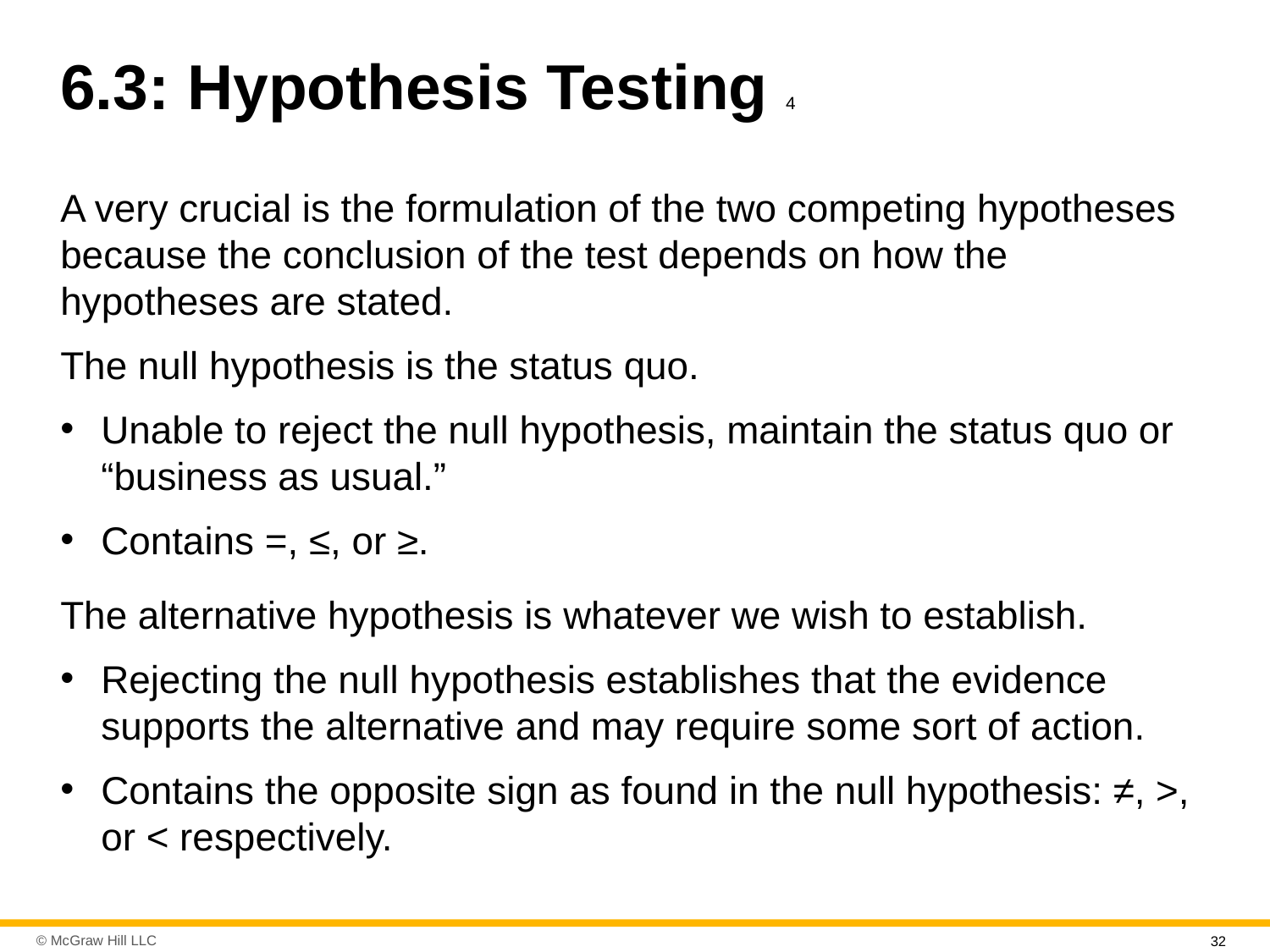

# 6.3: Hypothesis Testing 4
A very crucial is the formulation of the two competing hypotheses because the conclusion of the test depends on how the hypotheses are stated.
The null hypothesis is the status quo.
Unable to reject the null hypothesis, maintain the status quo or “business as usual.”
Contains =, ≤, or ≥.
The alternative hypothesis is whatever we wish to establish.
Rejecting the null hypothesis establishes that the evidence supports the alternative and may require some sort of action.
Contains the opposite sign as found in the null hypothesis: ≠, >, or < respectively.
32